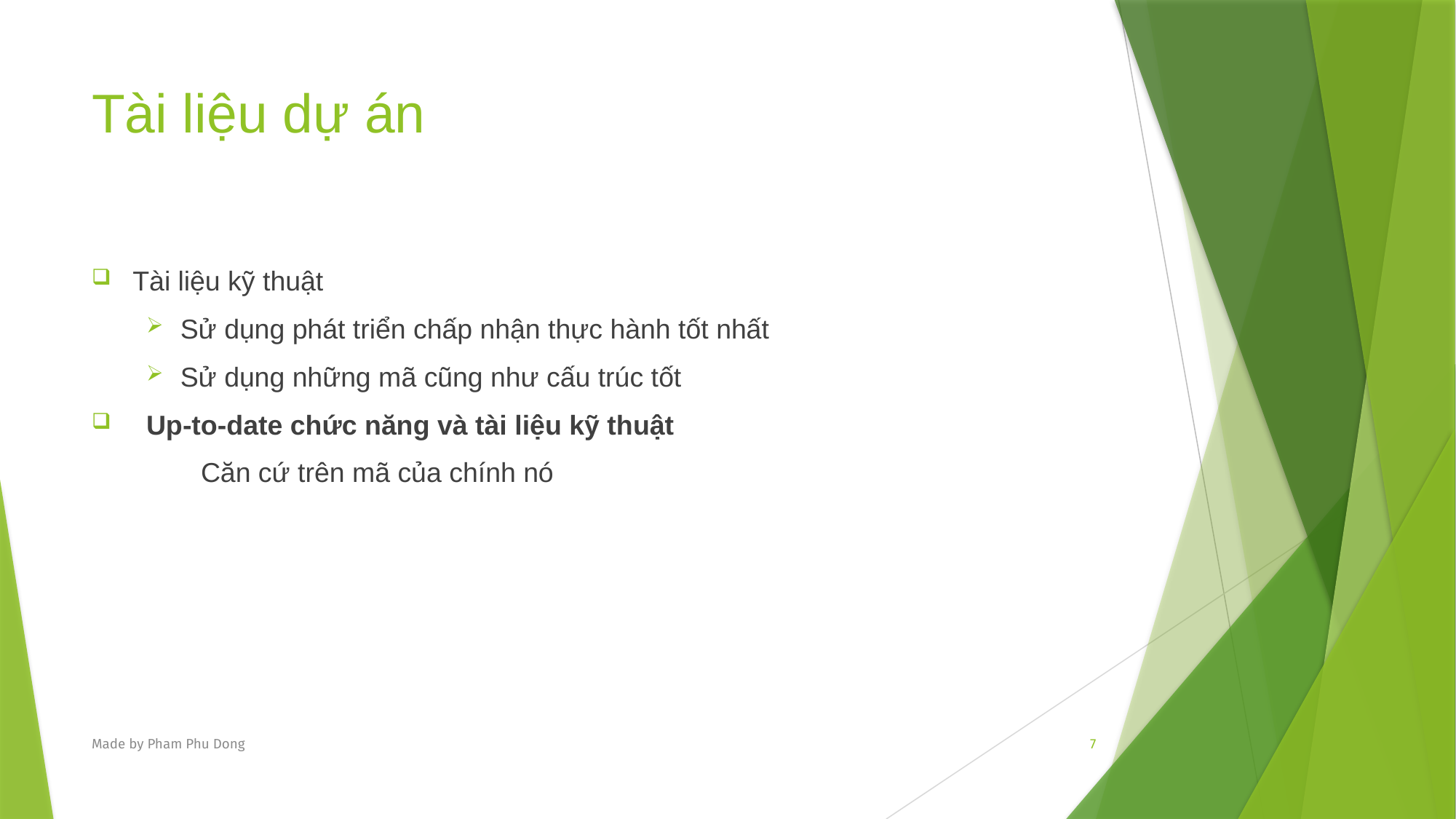

# Tài liệu dự án
Tài liệu kỹ thuật
Sử dụng phát triển chấp nhận thực hành tốt nhất
Sử dụng những mã cũng như cấu trúc tốt
Up-to-date chức năng và tài liệu kỹ thuật
	Căn cứ trên mã của chính nó
Made by Pham Phu Dong
7